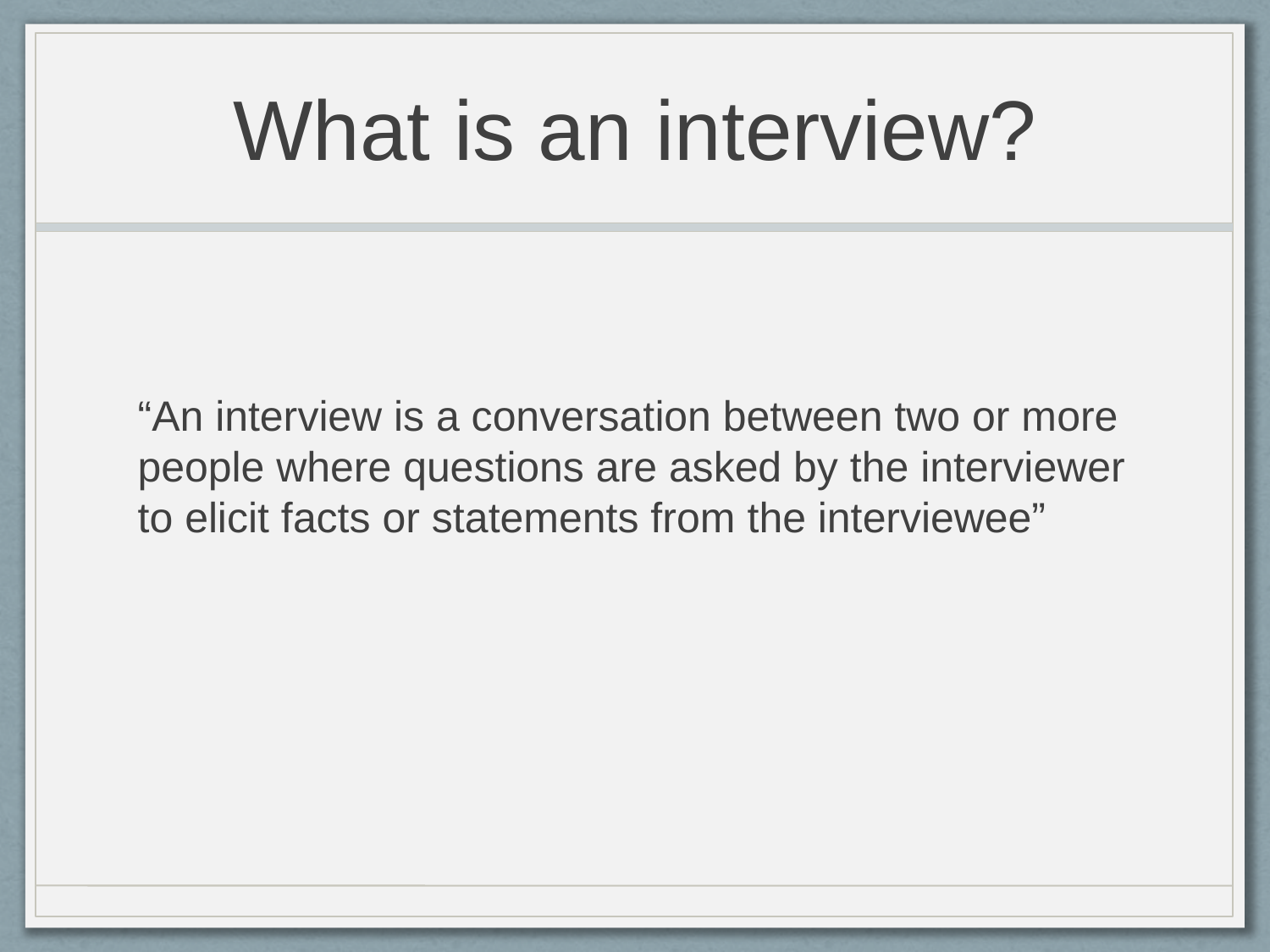

# What is an interview?

“An interview is a conversation between two or more people where questions are asked by the interviewer to elicit facts or statements from the interviewee”